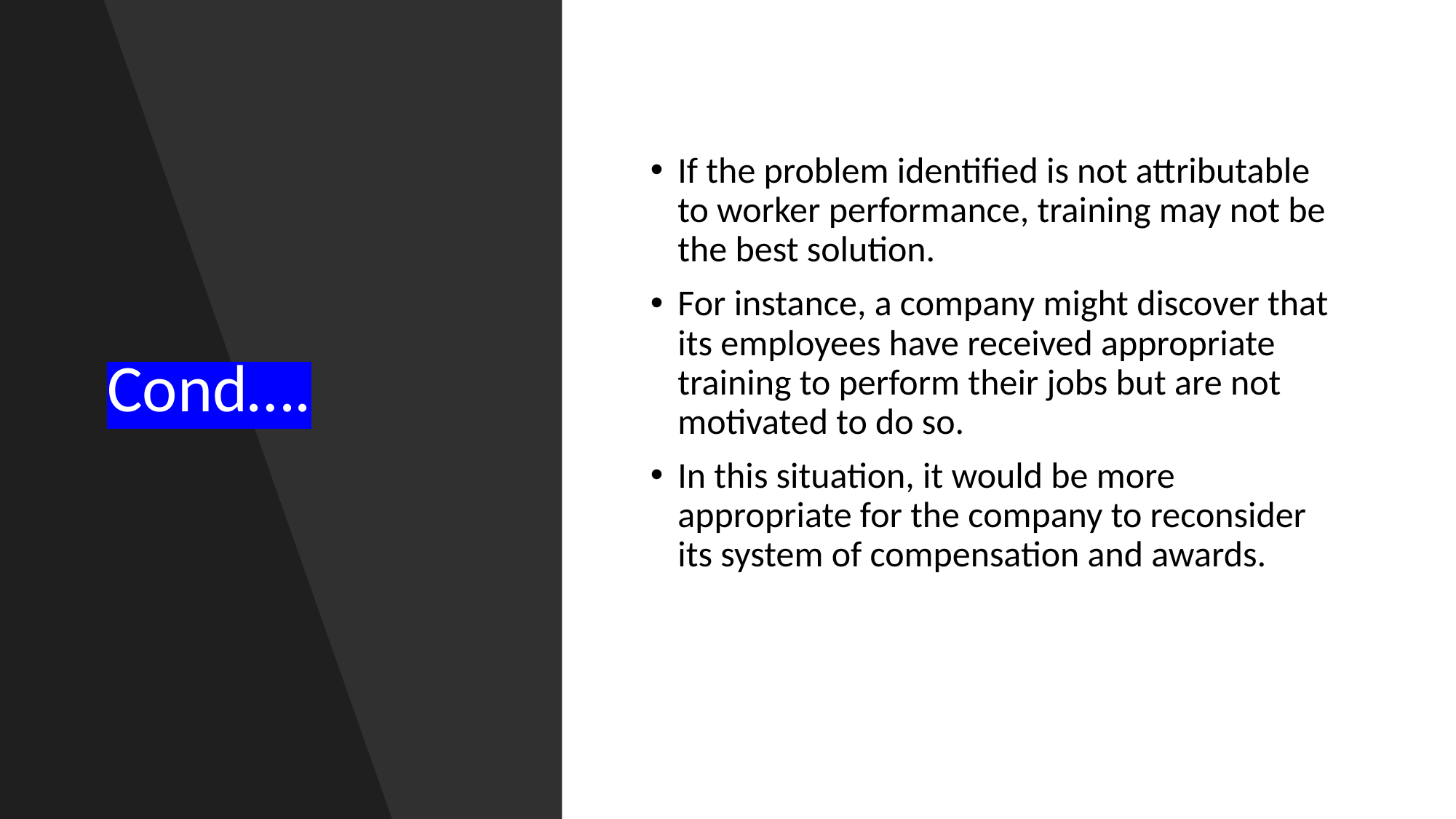

# Cond….
If the problem identified is not attributable to worker performance, training may not be the best solution.
For instance, a company might discover that its employees have received appropriate training to perform their jobs but are not motivated to do so.
In this situation, it would be more appropriate for the company to reconsider its system of compensation and awards.

Created by Tayo Alebiosu